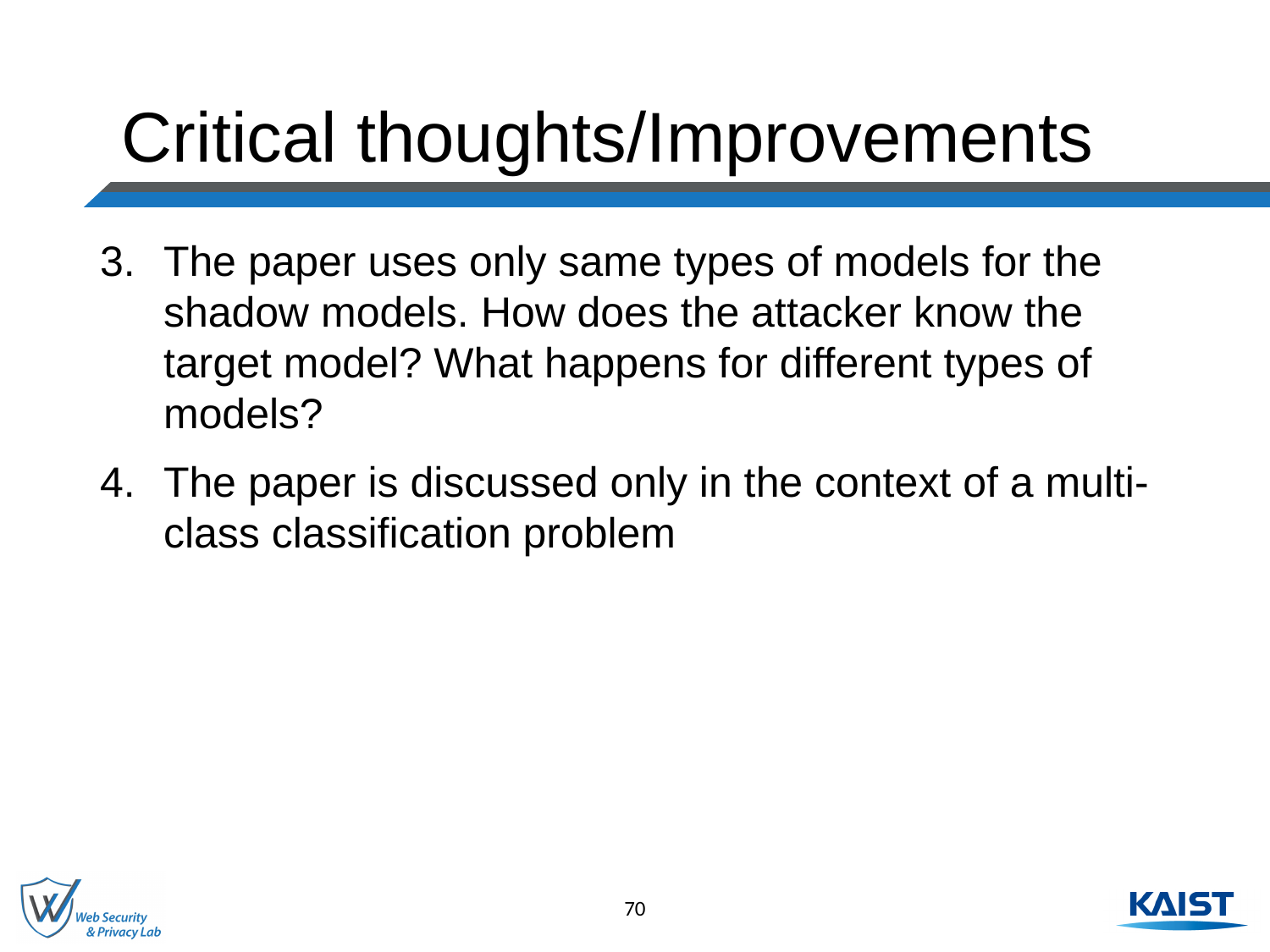

# Critical thoughts/Improvements
The paper uses only same types of models for the shadow models. How does the attacker know the target model? What happens for different types of models?
The paper is discussed only in the context of a multi-class classification problem
70